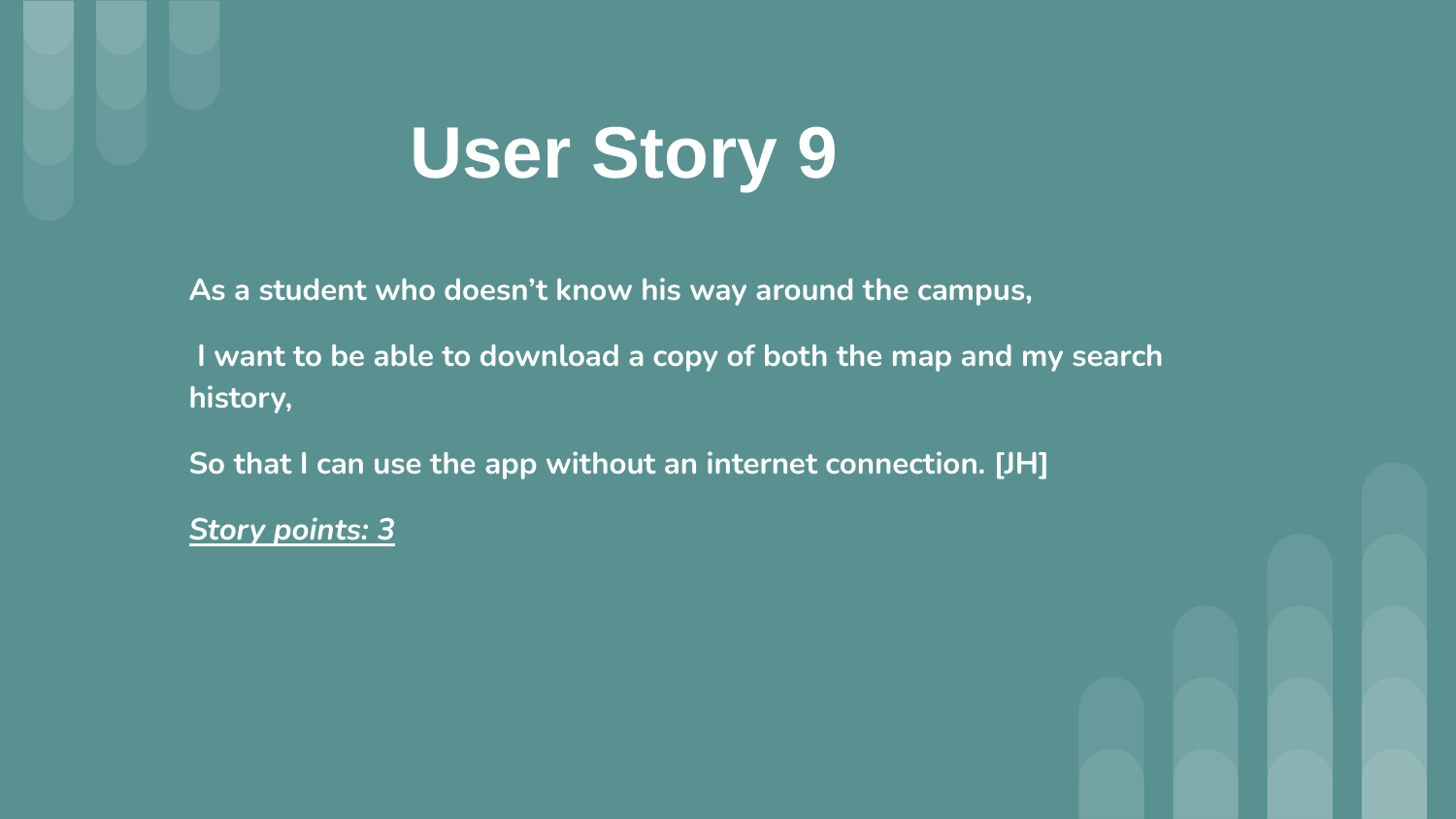

# User Story 9
As a student who doesn’t know his way around the campus,
 I want to be able to download a copy of both the map and my search history,
So that I can use the app without an internet connection. [JH]
Story points: 3